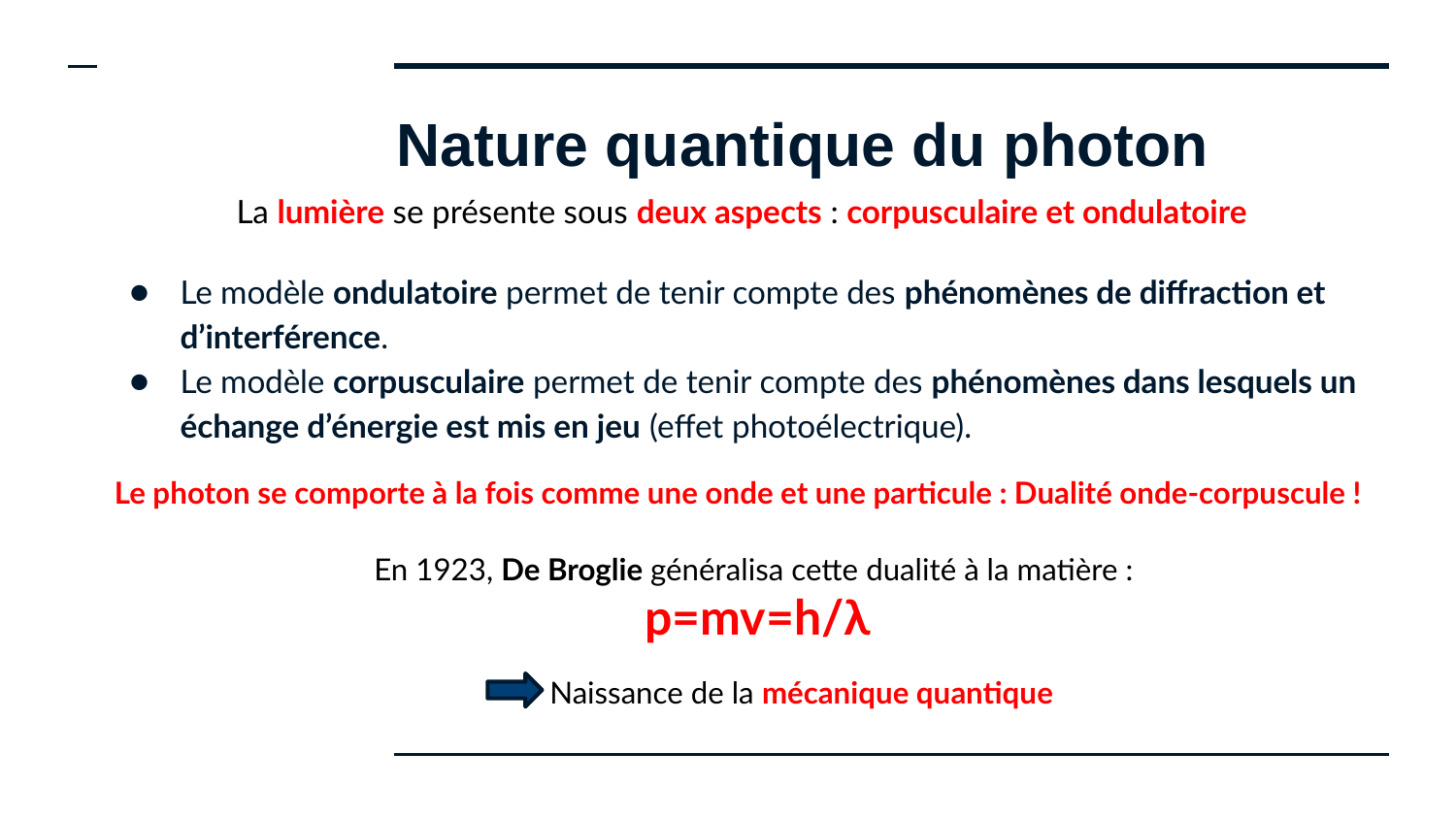

# Nature quantique du photon
La lumière se présente sous deux aspects : corpusculaire et ondulatoire
Le modèle ondulatoire permet de tenir compte des phénomènes de diffraction et d’interférence.
Le modèle corpusculaire permet de tenir compte des phénomènes dans lesquels un échange d’énergie est mis en jeu (effet photoélectrique).
Le photon se comporte à la fois comme une onde et une particule : Dualité onde-corpuscule !
En 1923, De Broglie généralisa cette dualité à la matière :
p=mv=h/λ
Naissance de la mécanique quantique